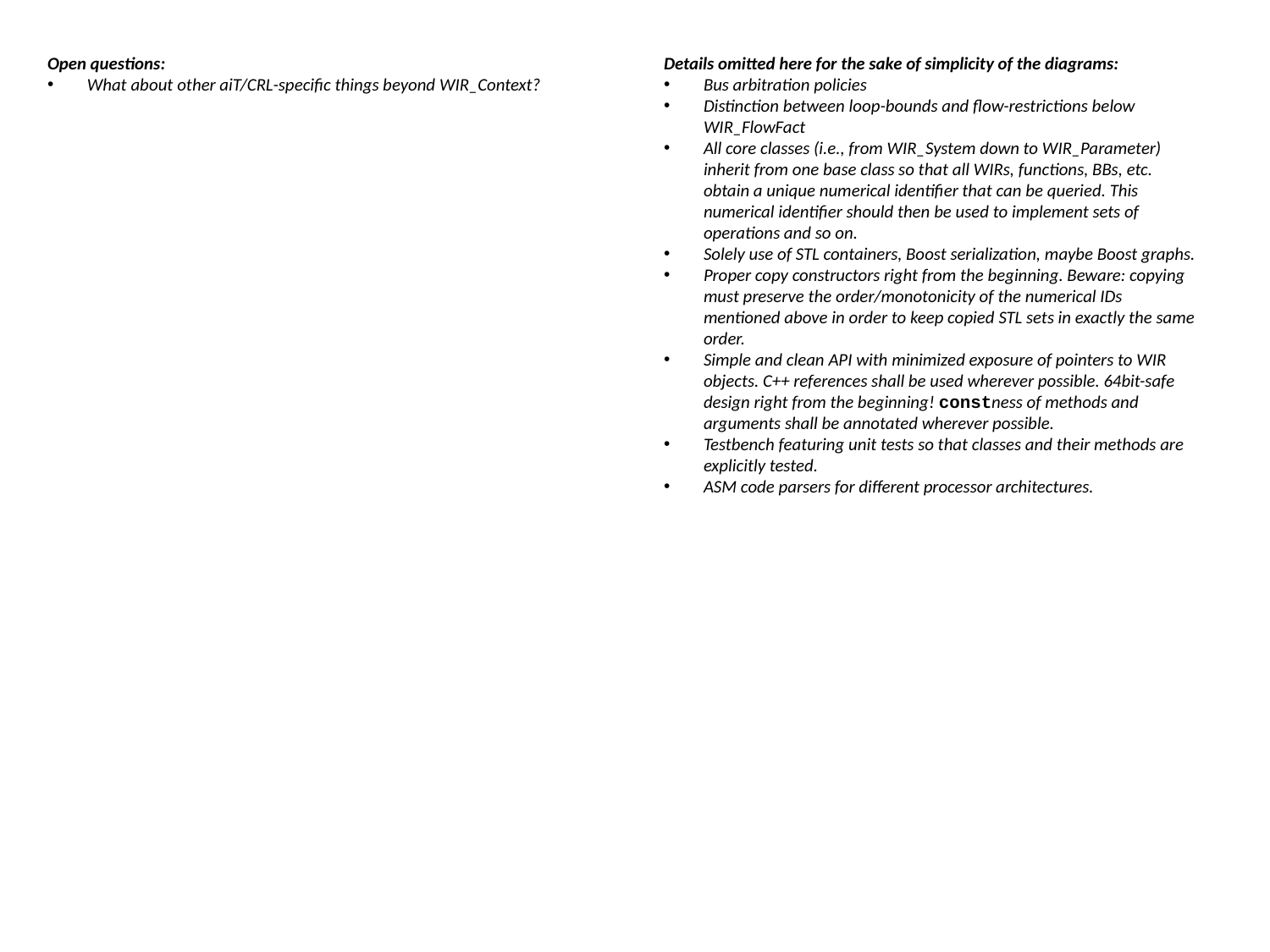

Open questions:
What about other aiT/CRL-specific things beyond WIR_Context?
Details omitted here for the sake of simplicity of the diagrams:
Bus arbitration policies
Distinction between loop-bounds and flow-restrictions below WIR_FlowFact
All core classes (i.e., from WIR_System down to WIR_Parameter) inherit from one base class so that all WIRs, functions, BBs, etc. obtain a unique numerical identifier that can be queried. This numerical identifier should then be used to implement sets of operations and so on.
Solely use of STL containers, Boost serialization, maybe Boost graphs.
Proper copy constructors right from the beginning. Beware: copying must preserve the order/monotonicity of the numerical IDs mentioned above in order to keep copied STL sets in exactly the same order.
Simple and clean API with minimized exposure of pointers to WIR objects. C++ references shall be used wherever possible. 64bit-safe design right from the beginning! constness of methods and arguments shall be annotated wherever possible.
Testbench featuring unit tests so that classes and their methods are explicitly tested.
ASM code parsers for different processor architectures.